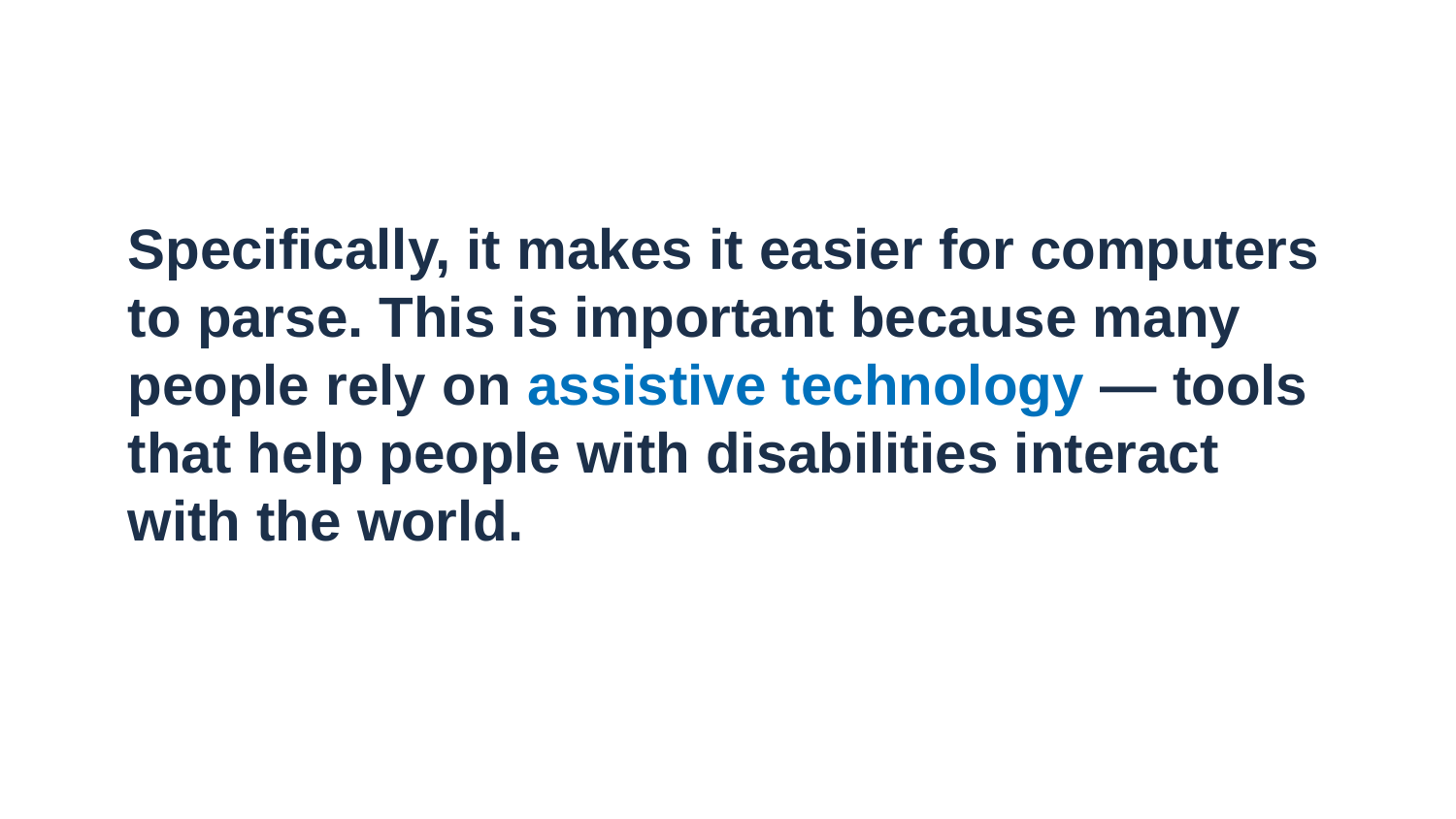

# Specifically, it makes it easier for computers to parse. This is important because many people rely on assistive technology — tools that help people with disabilities interact with the world.